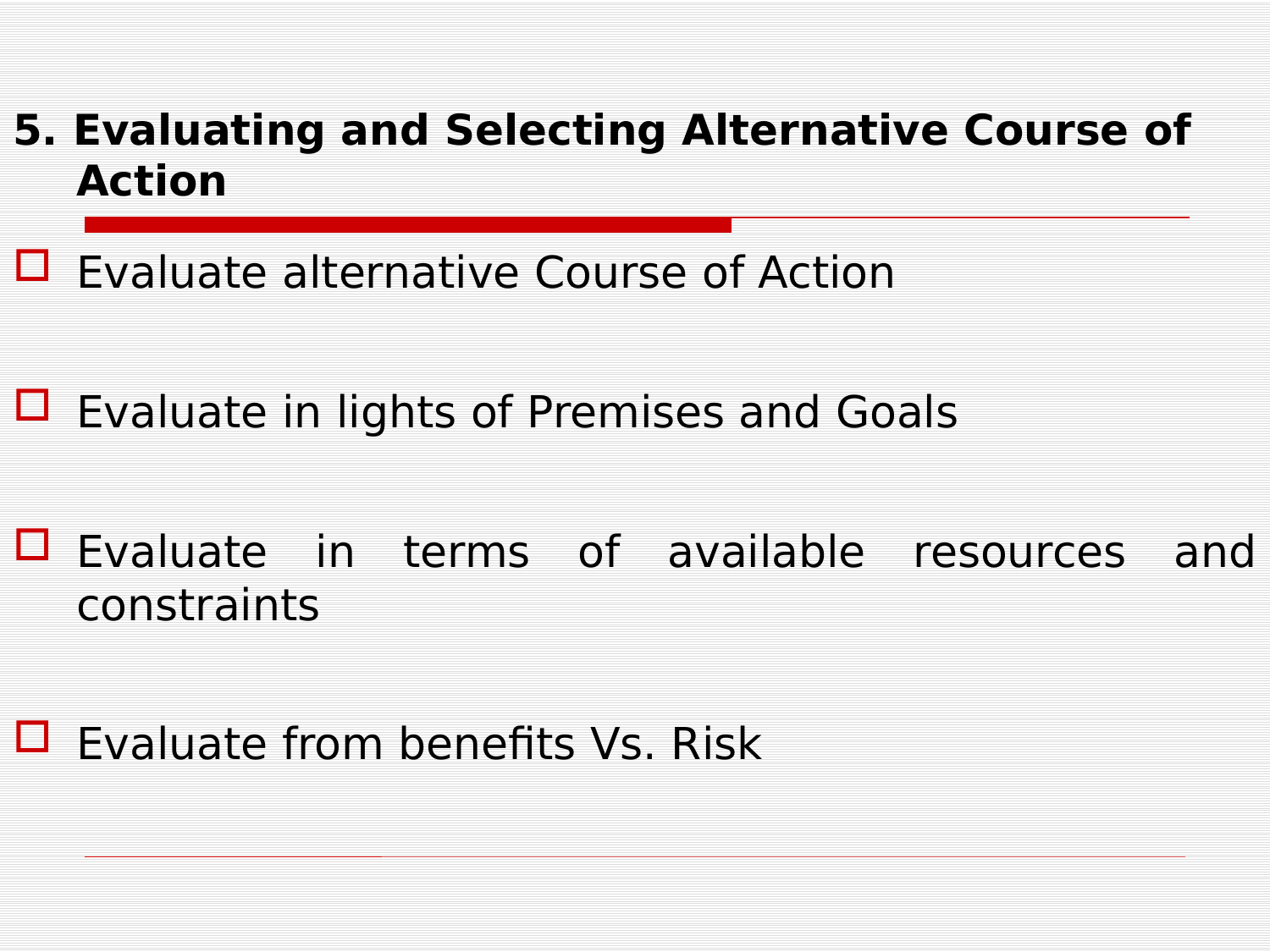

# 5. Evaluating and Selecting Alternative Course of Action
Evaluate alternative Course of Action

Evaluate in lights of Premises and Goals

Evaluate in terms of available resources and constraints

Evaluate from benefits Vs. Risk